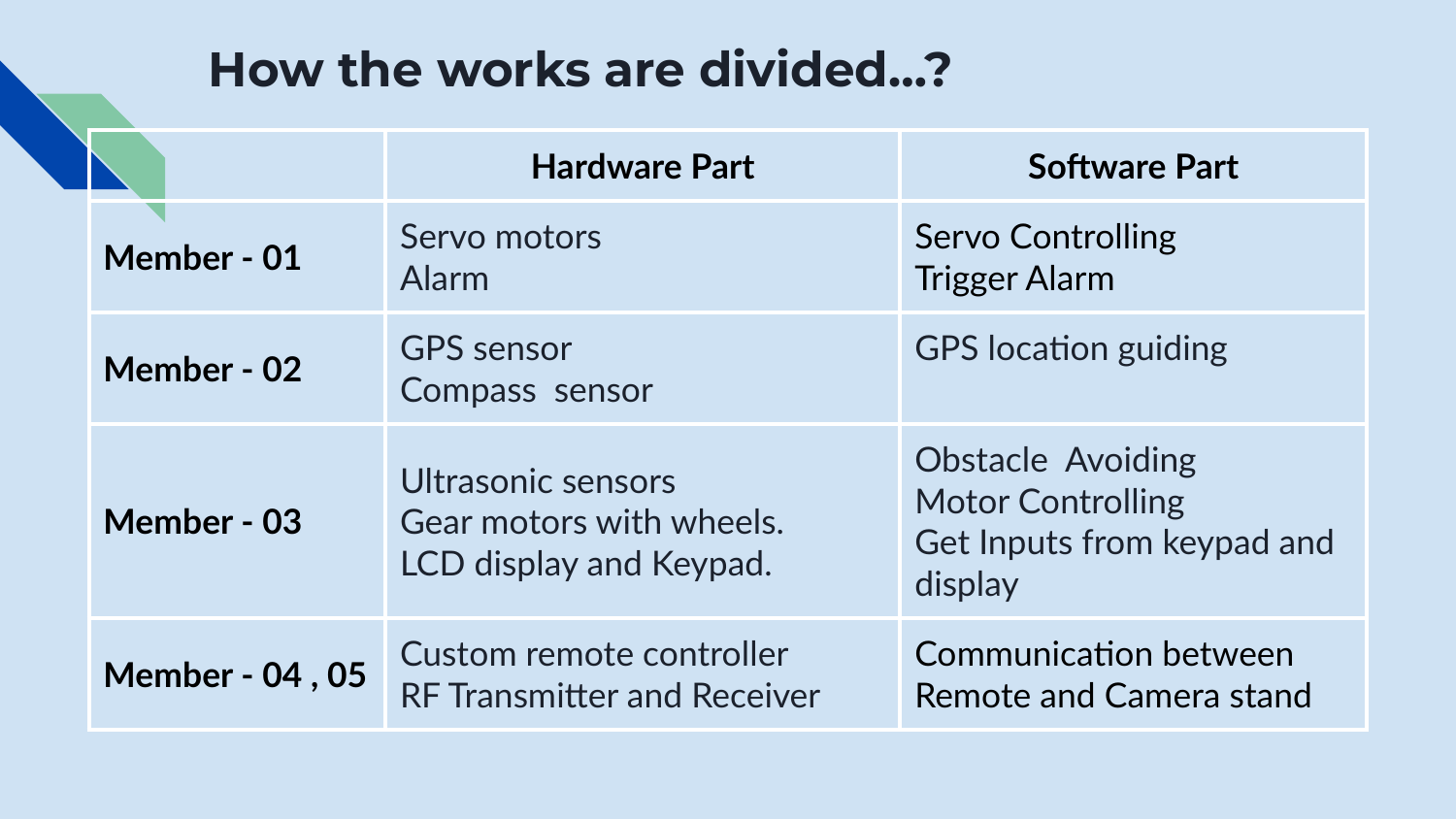

# How the works are divided…?
|  | Hardware Part | Software Part |
| --- | --- | --- |
| Member - 01 | Servo motors Alarm | Servo Controlling Trigger Alarm |
| Member - 02 | GPS sensor Compass sensor | GPS location guiding |
| Member - 03 | Ultrasonic sensors Gear motors with wheels. LCD display and Keypad. | Obstacle Avoiding Motor Controlling Get Inputs from keypad and display |
| Member - 04 , 05 | Custom remote controller RF Transmitter and Receiver | Communication between Remote and Camera stand |